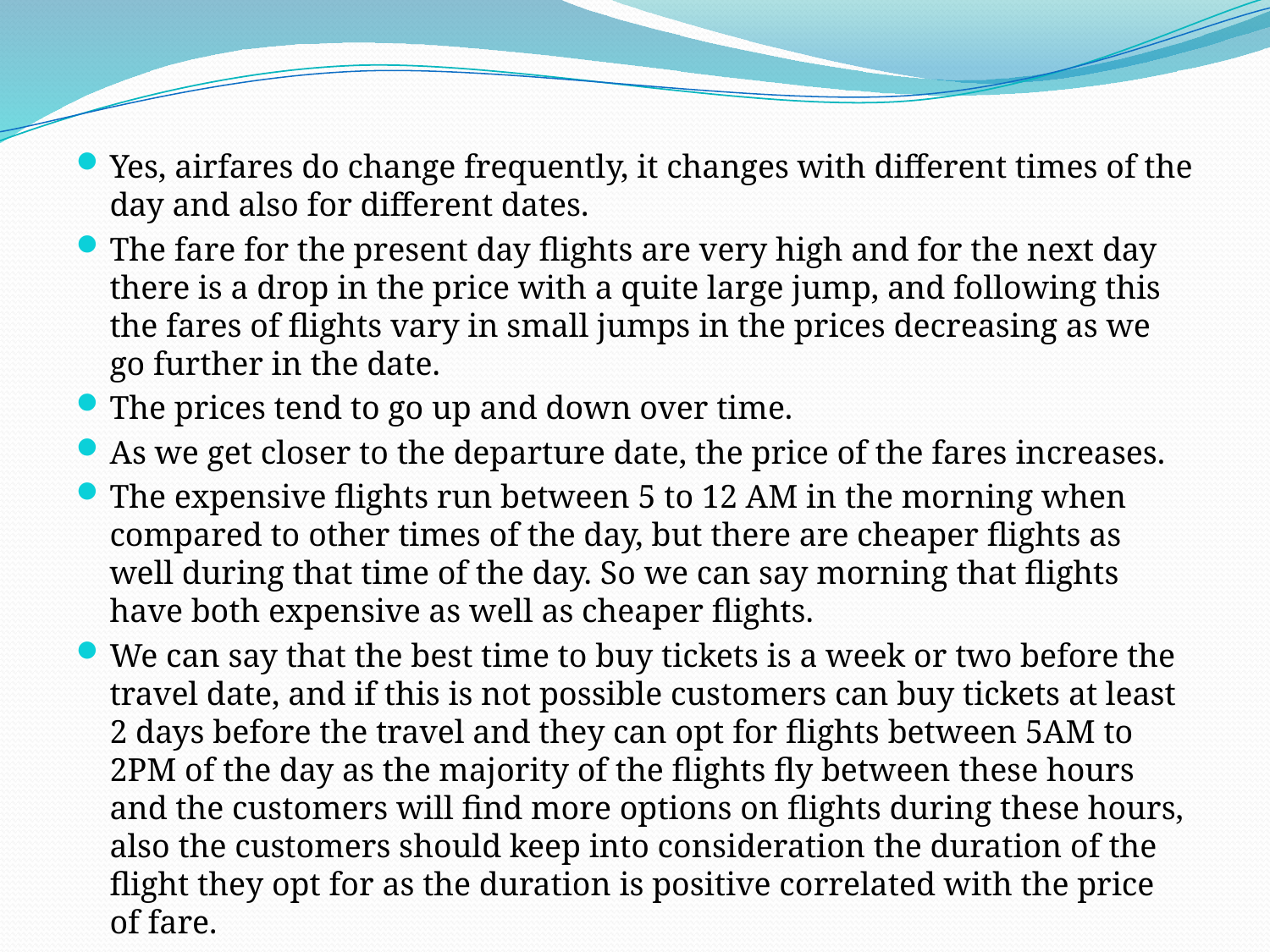

Yes, airfares do change frequently, it changes with different times of the day and also for different dates.
The fare for the present day flights are very high and for the next day there is a drop in the price with a quite large jump, and following this the fares of flights vary in small jumps in the prices decreasing as we go further in the date.
The prices tend to go up and down over time.
As we get closer to the departure date, the price of the fares increases.
The expensive flights run between 5 to 12 AM in the morning when compared to other times of the day, but there are cheaper flights as well during that time of the day. So we can say morning that flights have both expensive as well as cheaper flights.
We can say that the best time to buy tickets is a week or two before the travel date, and if this is not possible customers can buy tickets at least 2 days before the travel and they can opt for flights between 5AM to 2PM of the day as the majority of the flights fly between these hours and the customers will find more options on flights during these hours, also the customers should keep into consideration the duration of the flight they opt for as the duration is positive correlated with the price of fare.